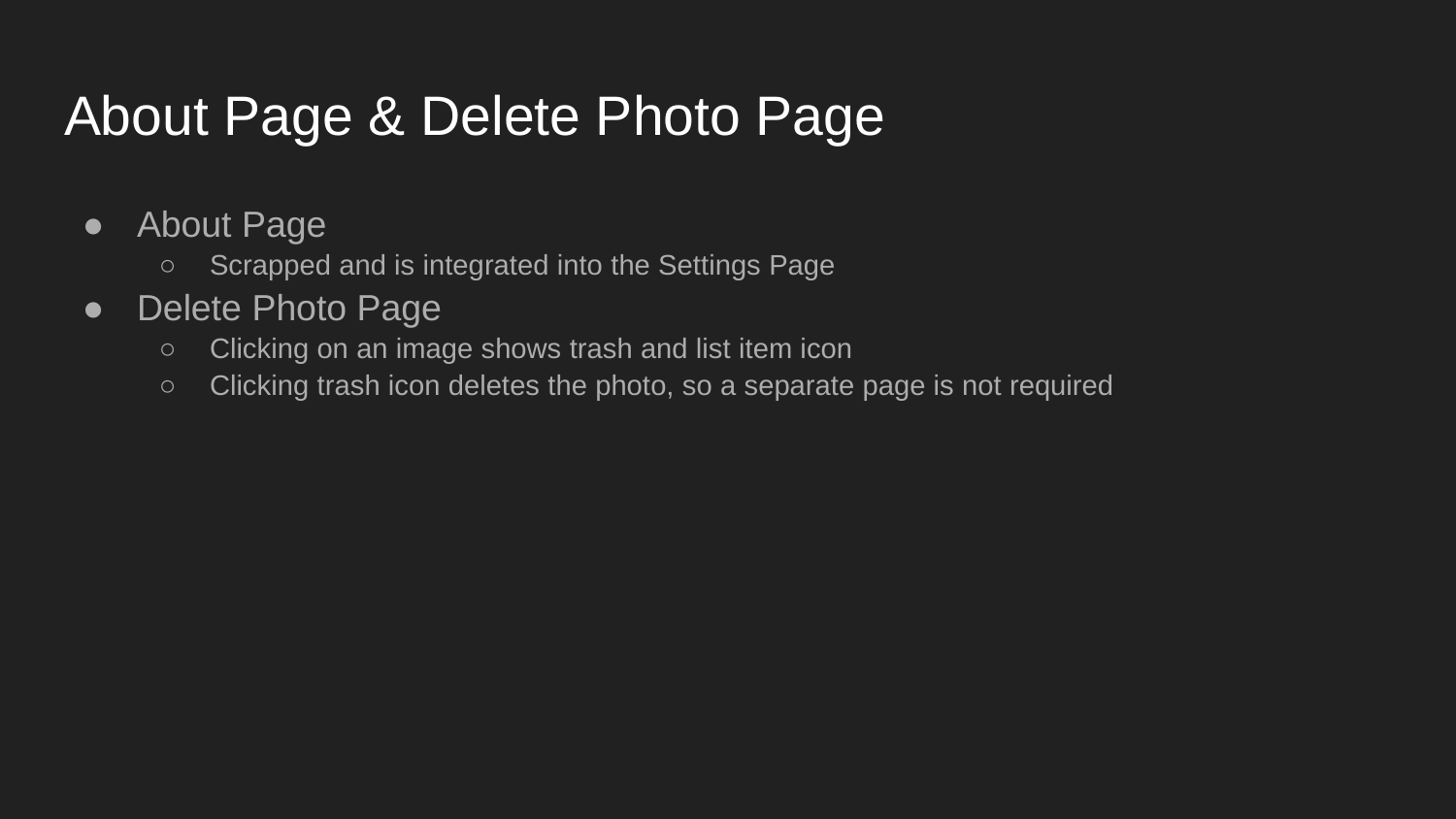

# About Page & Delete Photo Page
About Page
Scrapped and is integrated into the Settings Page
Delete Photo Page
Clicking on an image shows trash and list item icon
Clicking trash icon deletes the photo, so a separate page is not required